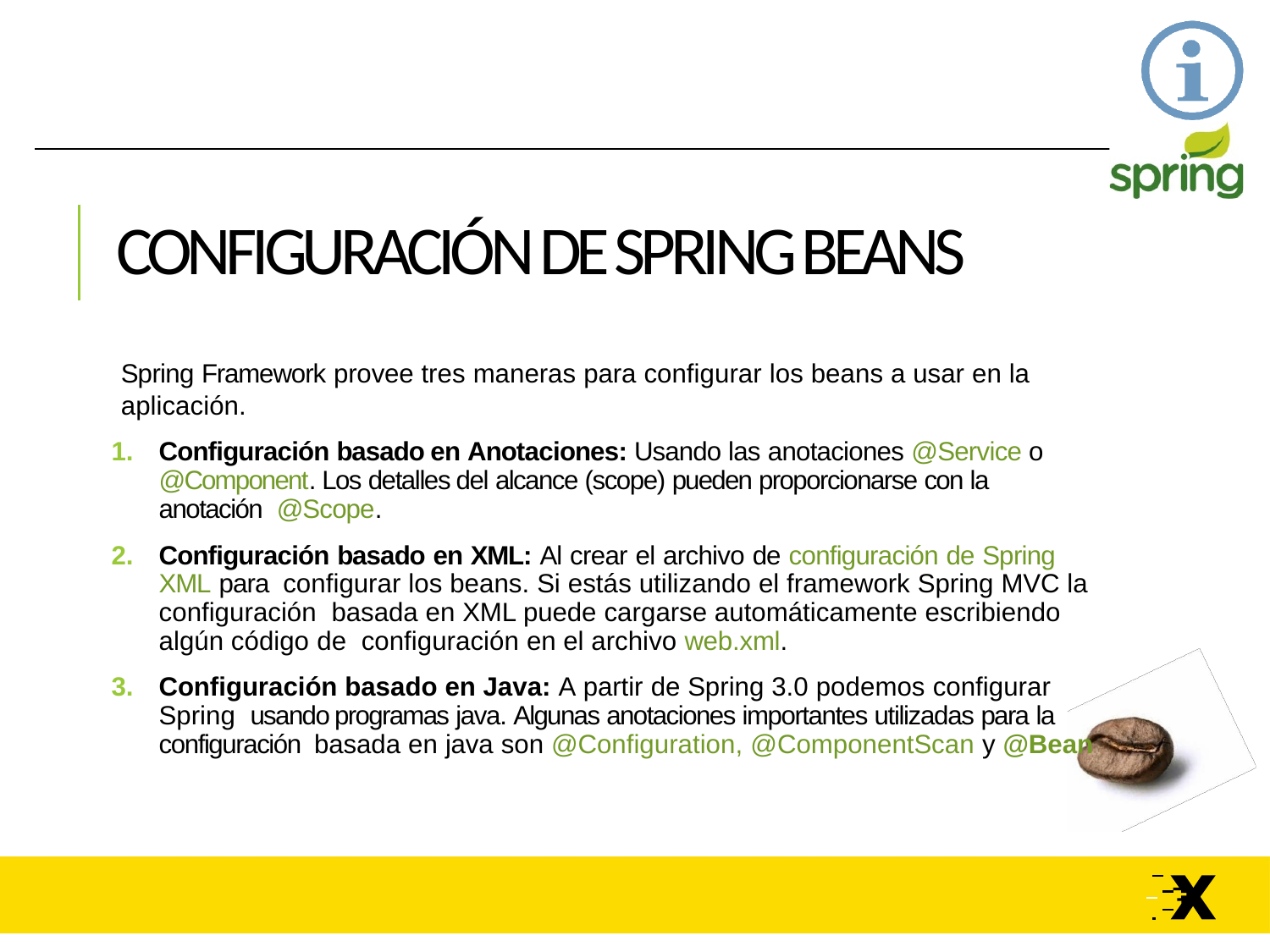

# CONFIGURACIÓN DE SPRING BEANS

Spring Framework provee tres maneras para configurar los beans a usar en la aplicación.
Configuración basado en Anotaciones: Usando las anotaciones @Service o  @Component. Los detalles del alcance (scope) pueden proporcionarse con la anotación  @Scope.
Configuración basado en XML: Al crear el archivo de configuración de Spring XML para  configurar los beans. Si estás utilizando el framework Spring MVC la configuración  basada en XML puede cargarse automáticamente escribiendo algún código de  configuración en el archivo web.xml.
Configuración basado en Java: A partir de Spring 3.0 podemos configurar Spring  usando programas java. Algunas anotaciones importantes utilizadas para la configuración  basada en java son @Configuration, @ComponentScan y @Bean